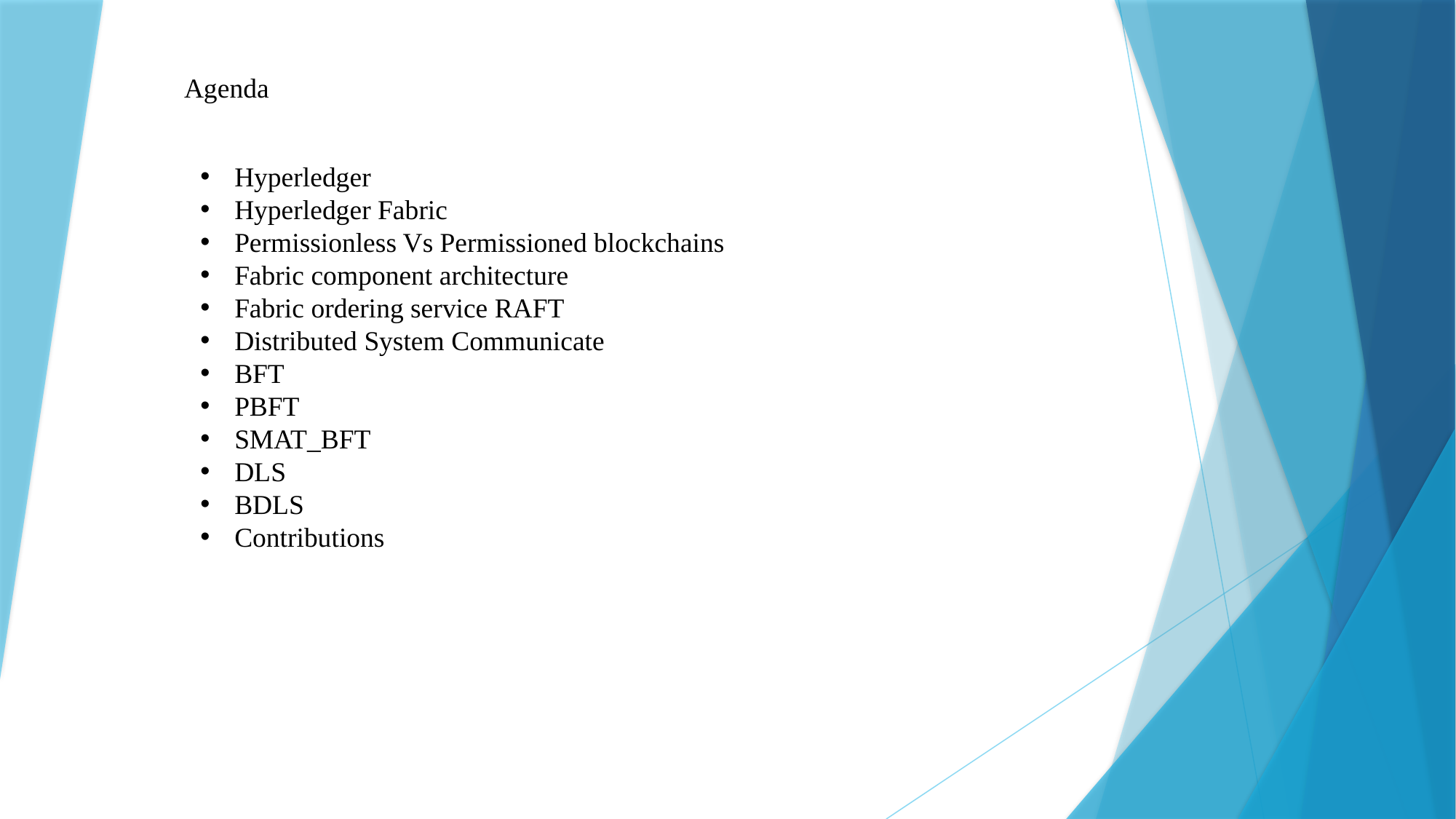

Agenda
Hyperledger
Hyperledger Fabric
Permissionless Vs Permissioned blockchains
Fabric component architecture
Fabric ordering service RAFT
Distributed System Communicate
BFT
PBFT
SMAT_BFT
DLS
BDLS
Contributions